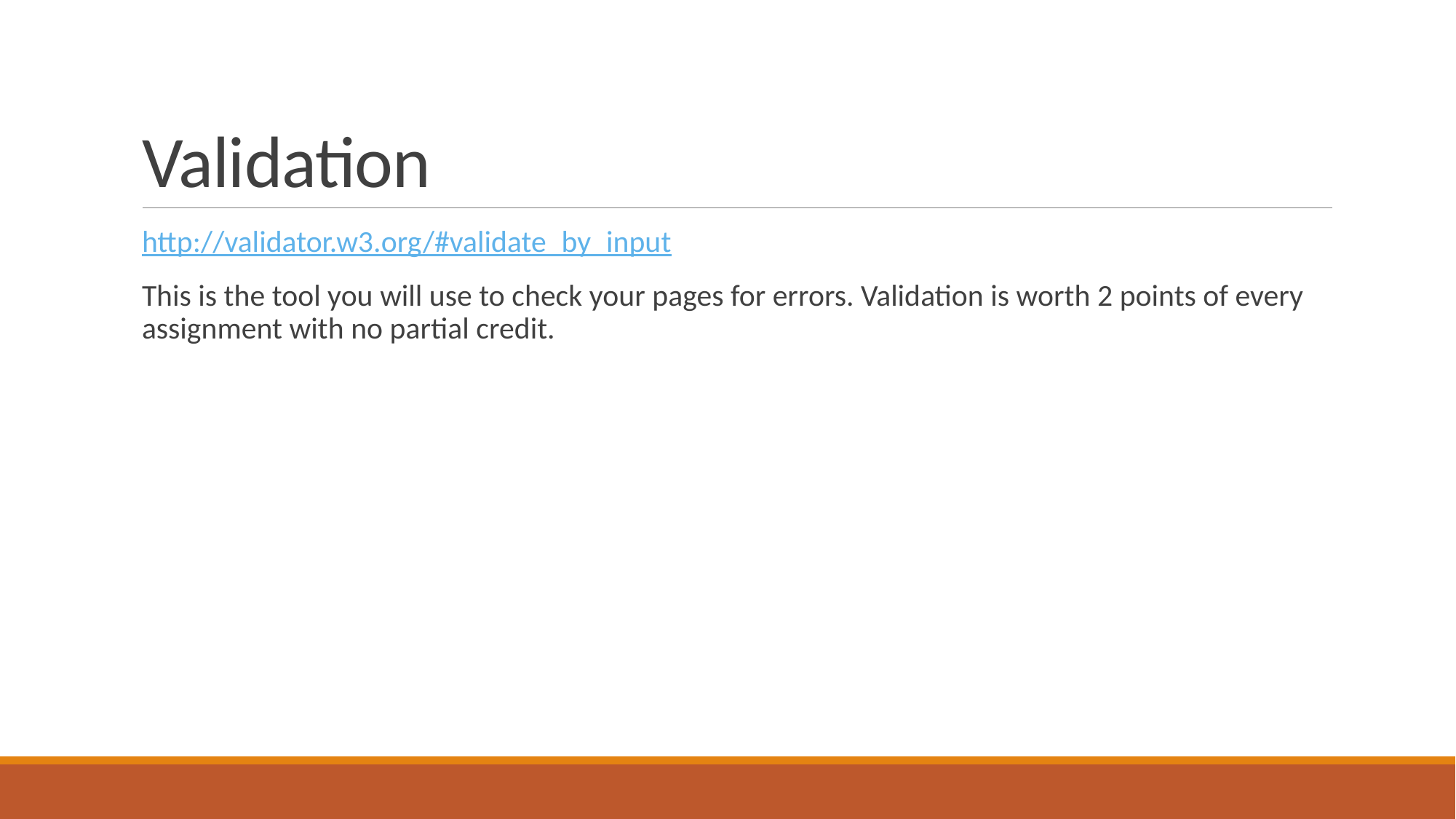

# Validation
http://validator.w3.org/#validate_by_input
This is the tool you will use to check your pages for errors. Validation is worth 2 points of every assignment with no partial credit.